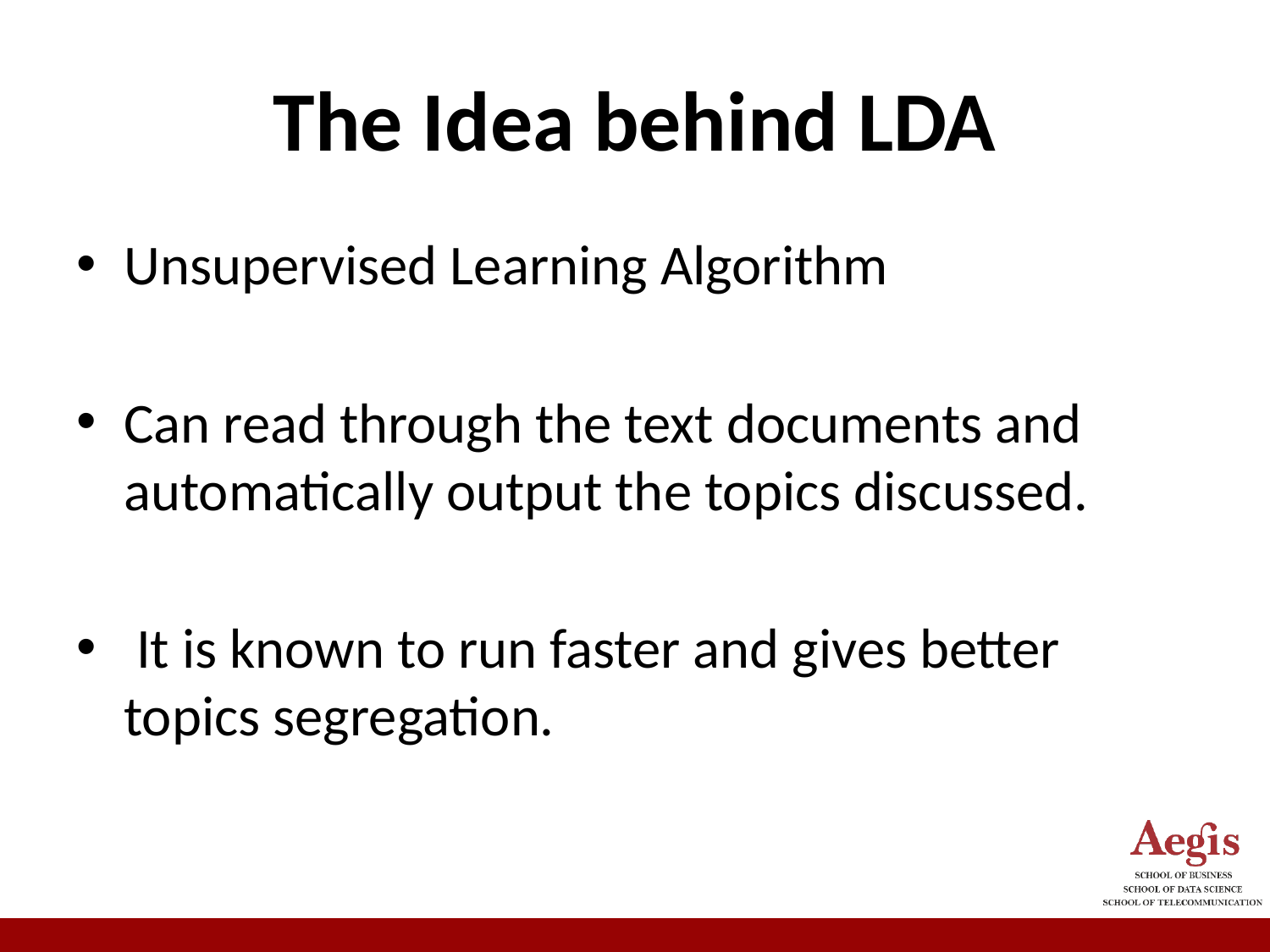

# The Idea behind LDA
Unsupervised Learning Algorithm

Can read through the text documents and automatically output the topics discussed.

 It is known to run faster and gives better topics segregation.